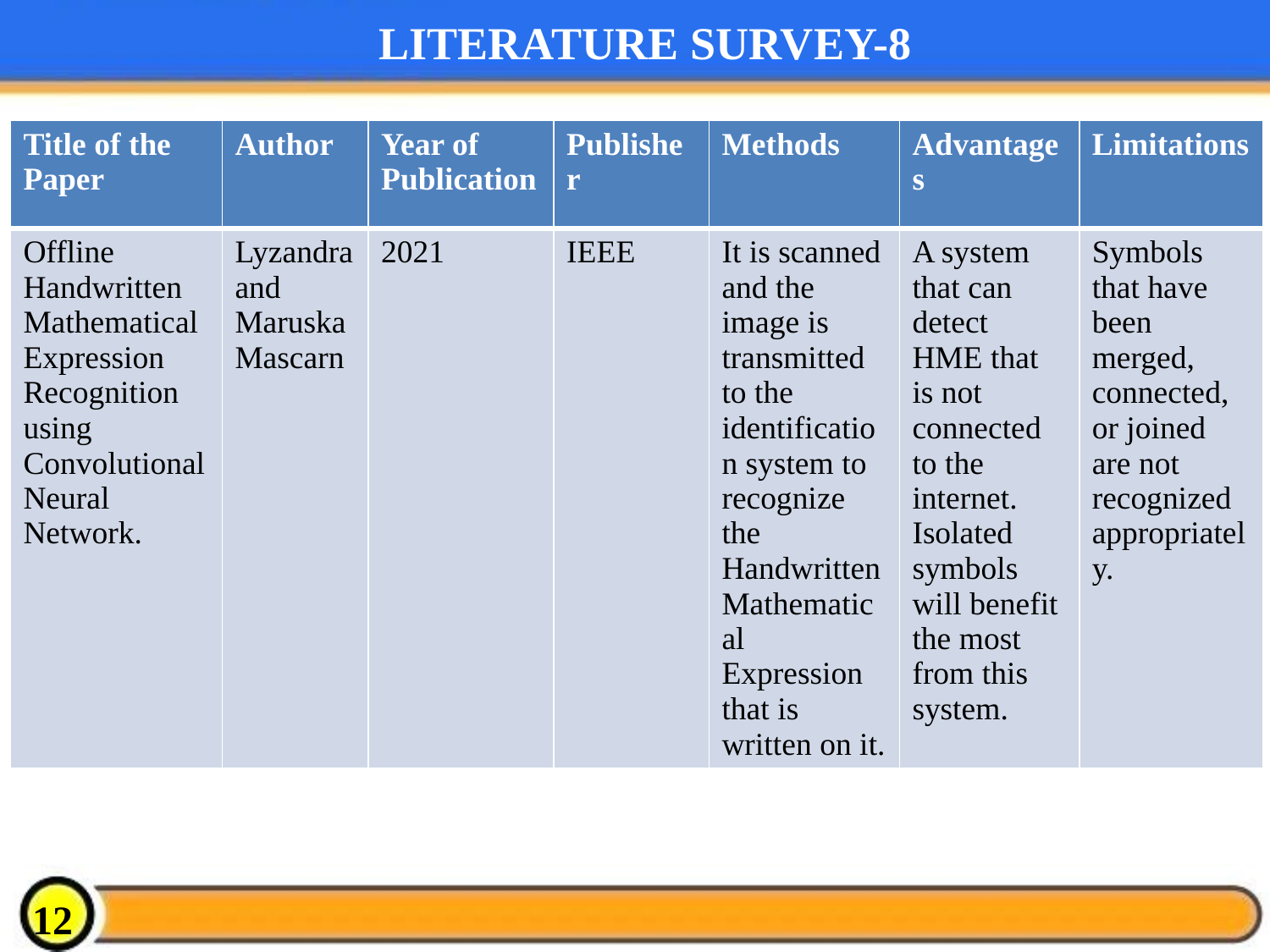

# LITERATURE SURVEY-8
| Title of the Paper | Author | Year of Publication | Publisher | Methods | Advantages | Limitations |
| --- | --- | --- | --- | --- | --- | --- |
| Offline Handwritten Mathematical Expression Recognition using Convolutional Neural Network. | Lyzandra and Maruska Mascarn | 2021 | IEEE | It is scanned and the image is transmitted to the identification system to recognize the Handwritten Mathematical Expression that is written on it. | A system that can detect HME that is not connected to the internet. Isolated symbols will benefit the most from this system. | Symbols that have been merged, connected, or joined are not recognized appropriately. |
12